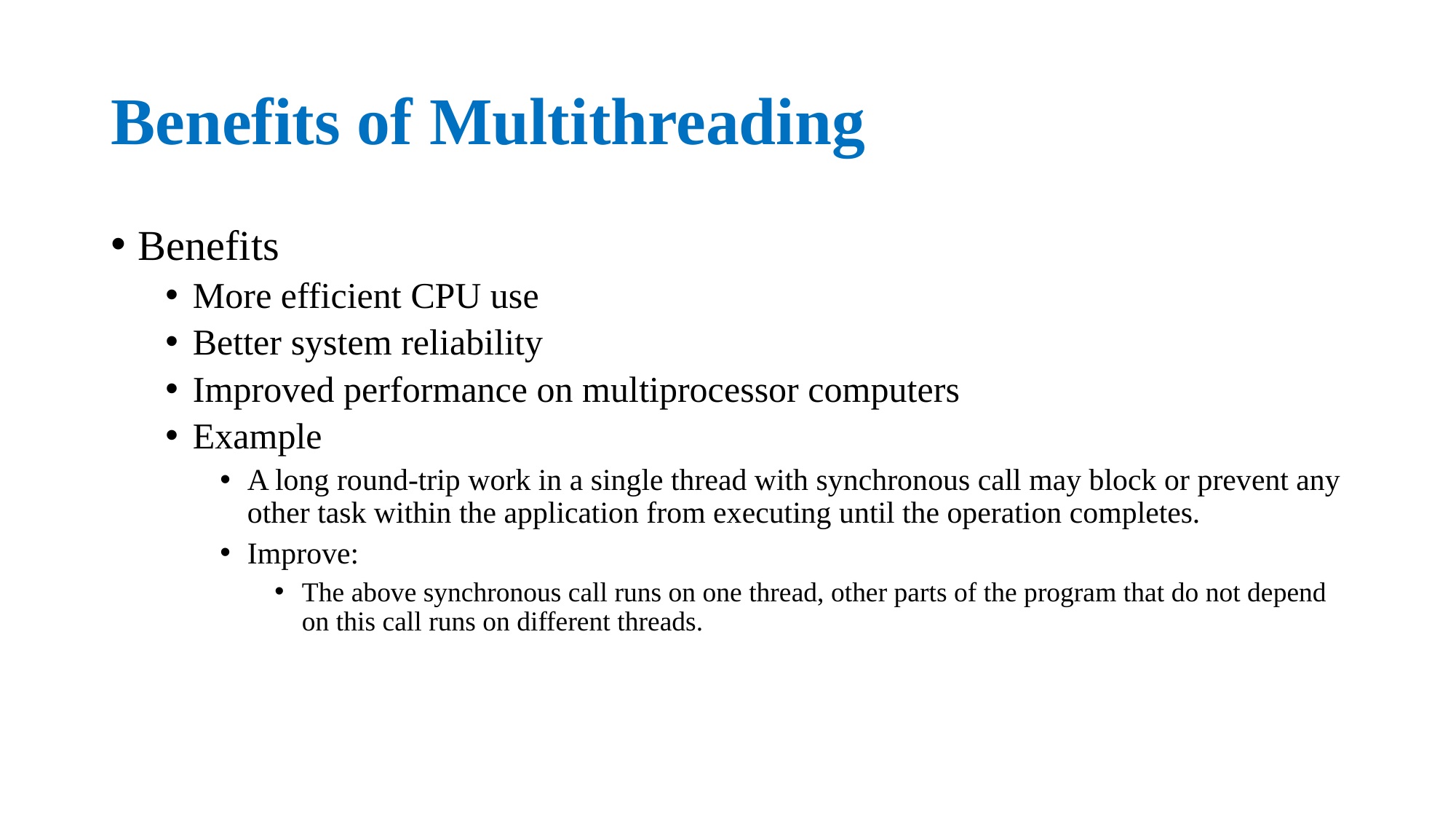

# Benefits of Multithreading
Benefits
More efficient CPU use
Better system reliability
Improved performance on multiprocessor computers
Example
A long round-trip work in a single thread with synchronous call may block or prevent any other task within the application from executing until the operation completes.
Improve:
The above synchronous call runs on one thread, other parts of the program that do not depend on this call runs on different threads.